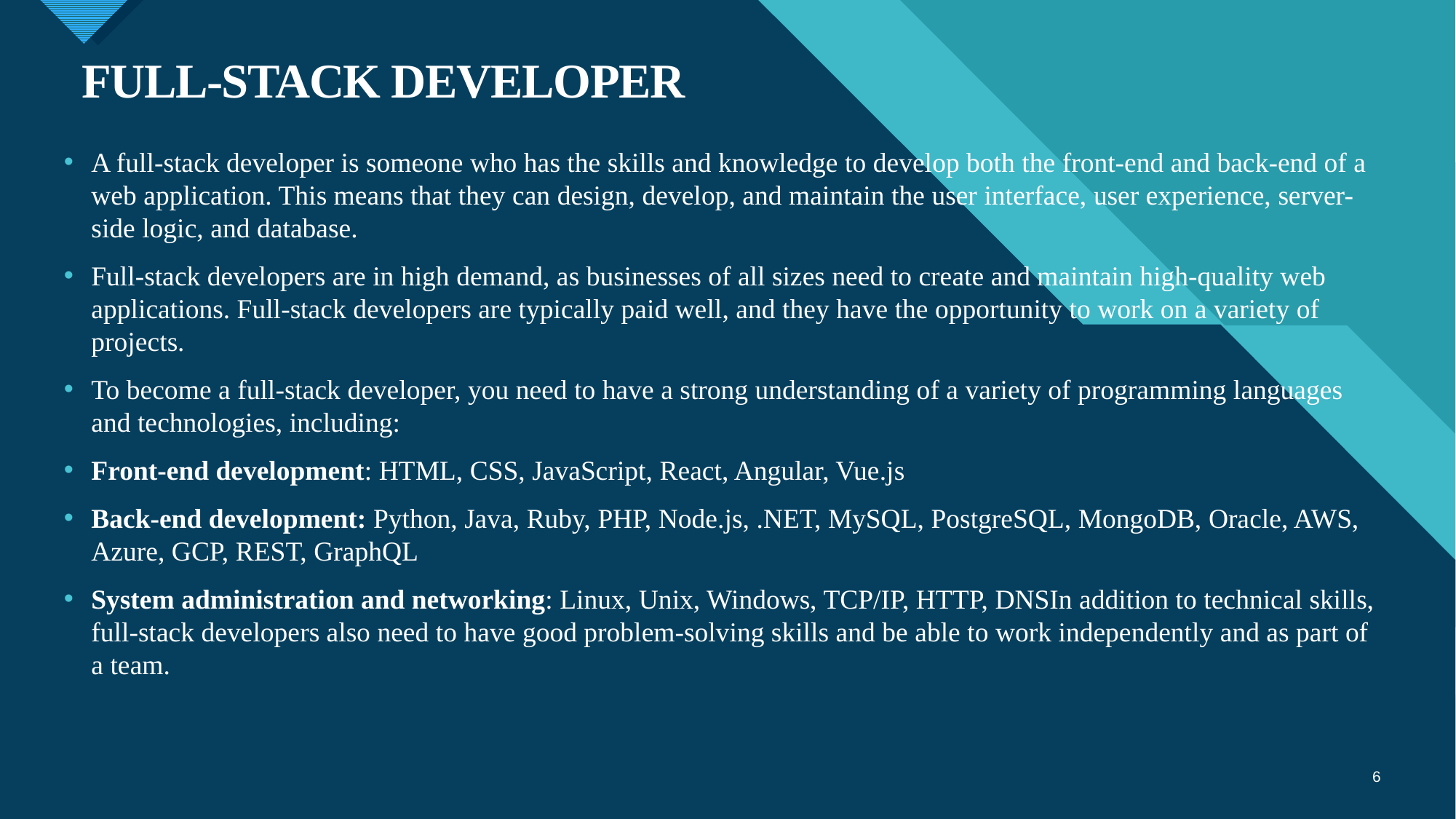

# FULL-STACK DEVELOPER
A full-stack developer is someone who has the skills and knowledge to develop both the front-end and back-end of a web application. This means that they can design, develop, and maintain the user interface, user experience, server-side logic, and database.
Full-stack developers are in high demand, as businesses of all sizes need to create and maintain high-quality web applications. Full-stack developers are typically paid well, and they have the opportunity to work on a variety of projects.
To become a full-stack developer, you need to have a strong understanding of a variety of programming languages and technologies, including:
Front-end development: HTML, CSS, JavaScript, React, Angular, Vue.js
Back-end development: Python, Java, Ruby, PHP, Node.js, .NET, MySQL, PostgreSQL, MongoDB, Oracle, AWS, Azure, GCP, REST, GraphQL
System administration and networking: Linux, Unix, Windows, TCP/IP, HTTP, DNSIn addition to technical skills, full-stack developers also need to have good problem-solving skills and be able to work independently and as part of a team.
6